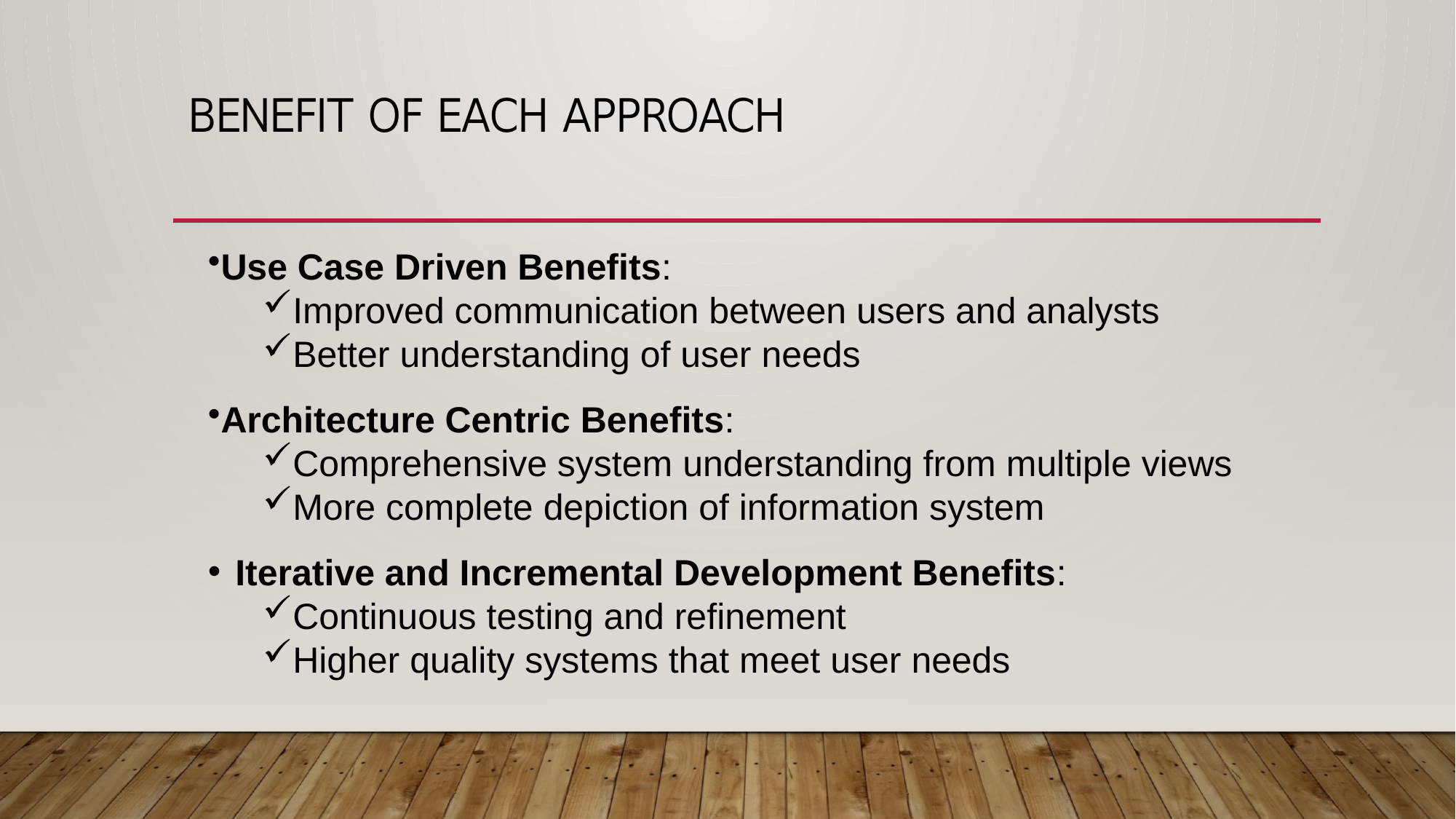

# Benefit of each Approach
Use Case Driven Benefits:
Improved communication between users and analysts
Better understanding of user needs
Architecture Centric Benefits:
Comprehensive system understanding from multiple views
More complete depiction of information system
Iterative and Incremental Development Benefits:
Continuous testing and refinement
Higher quality systems that meet user needs